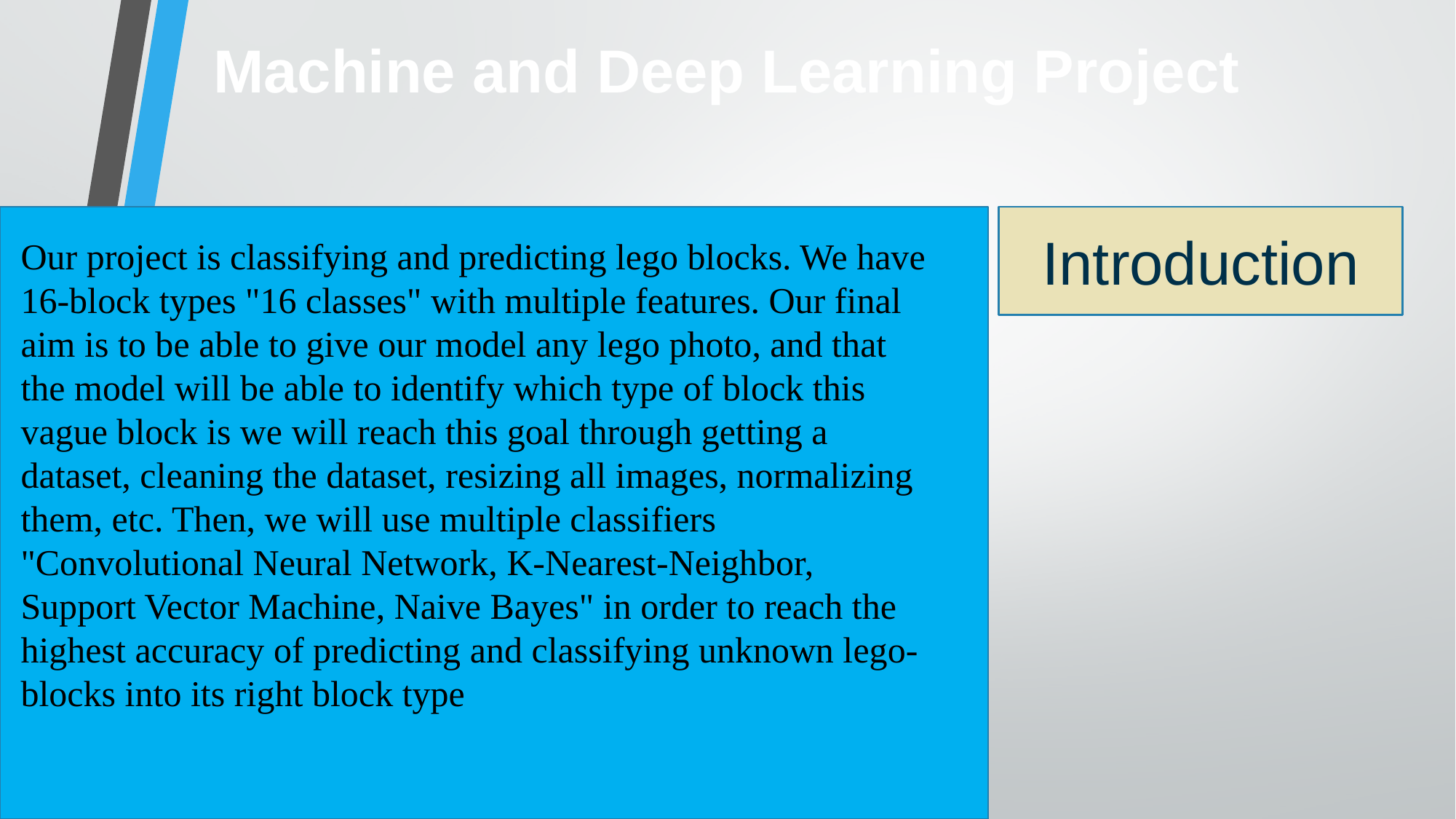

Machine and Deep Learning Project
START

Introduction
Our project is classifying and predicting lego blocks. We have 16-block types "16 classes" with multiple features. Our final aim is to be able to give our model any lego photo, and that the model will be able to identify which type of block this vague block is we will reach this goal through getting a dataset, cleaning the dataset, resizing all images, normalizing them, etc. Then, we will use multiple classifiers "Convolutional Neural Network, K-Nearest-Neighbor, Support Vector Machine, Naive Bayes" in order to reach the highest accuracy of predicting and classifying unknown lego-blocks into its right block type